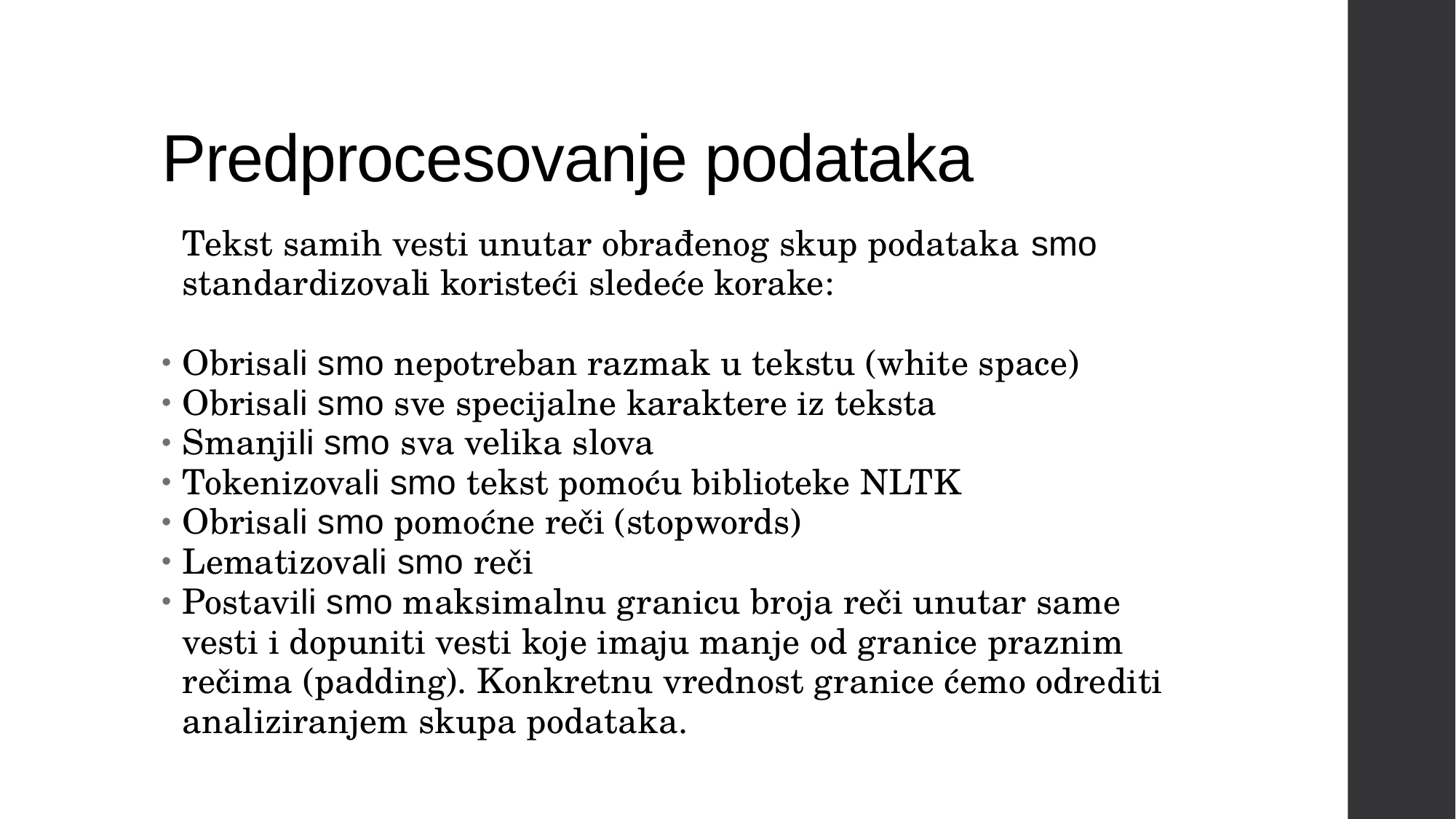

# Predprocesovanje podataka
Tekst samih vesti unutar obrađenog skup podataka smo standardizovali koristeći sledeće korake:

Obrisali smo nepotreban razmak u tekstu (white space)
Obrisali smo sve specijalne karaktere iz teksta
Smanjili smo sva velika slova
Tokenizovali smo tekst pomoću biblioteke NLTK
Obrisali smo pomoćne reči (stopwords)
Lematizovali smo reči
Postavili smo maksimalnu granicu broja reči unutar same vesti i dopuniti vesti koje imaju manje od granice praznim rečima (padding). Konkretnu vrednost granice ćemo odrediti analiziranjem skupa podataka.